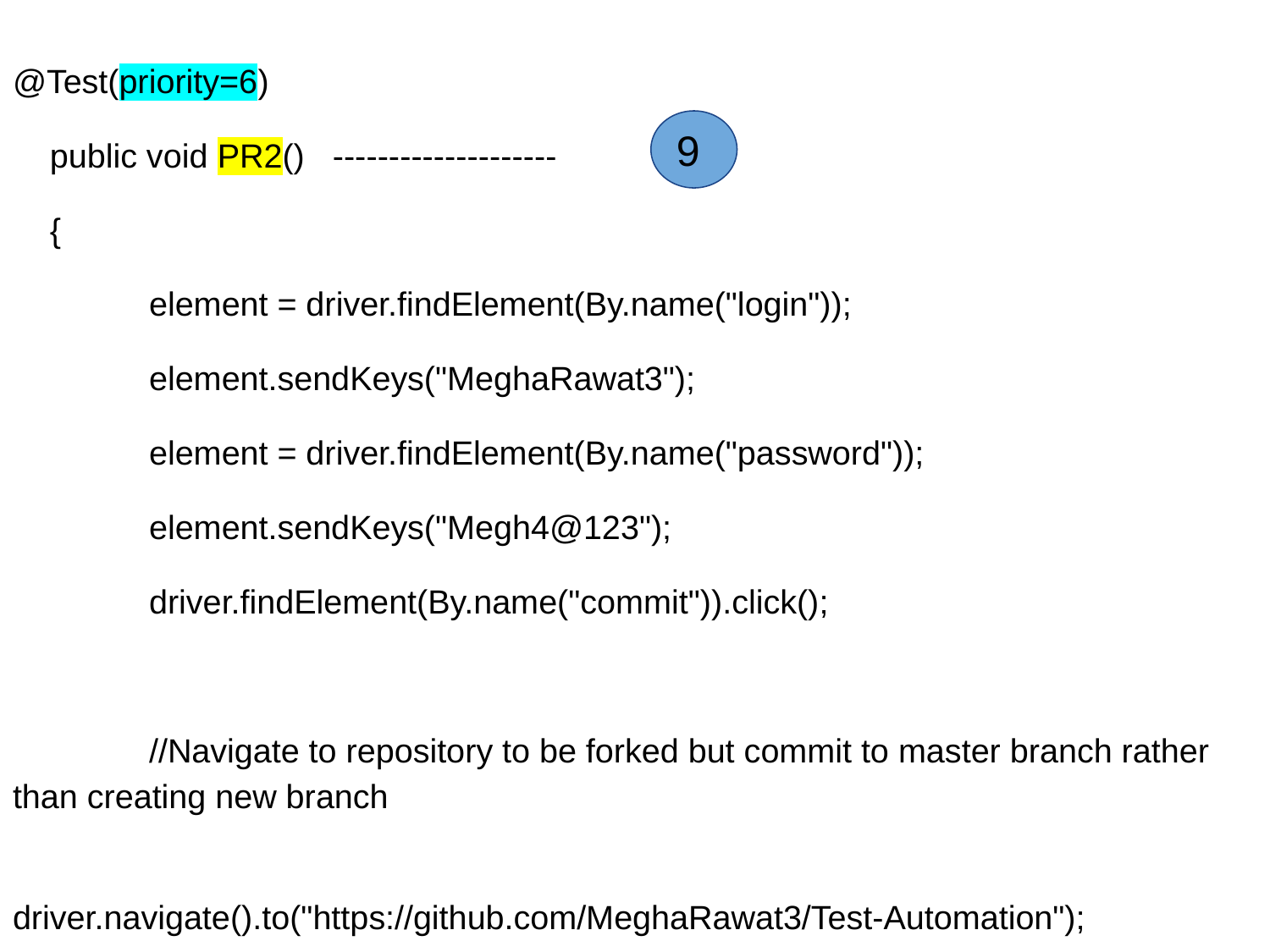

@Test(priority=6)
    public void PR2()   --------------------
    {
   	 element = driver.findElement(By.name("login"));
   	 element.sendKeys("MeghaRawat3");
   	 element = driver.findElement(By.name("password"));
   	 element.sendKeys("Megh4@123");
   	 driver.findElement(By.name("commit")).click();

   	 //Navigate to repository to be forked but commit to master branch rather than creating new branch
   			 driver.navigate().to("https://github.com/MeghaRawat3/Test-Automation");

9